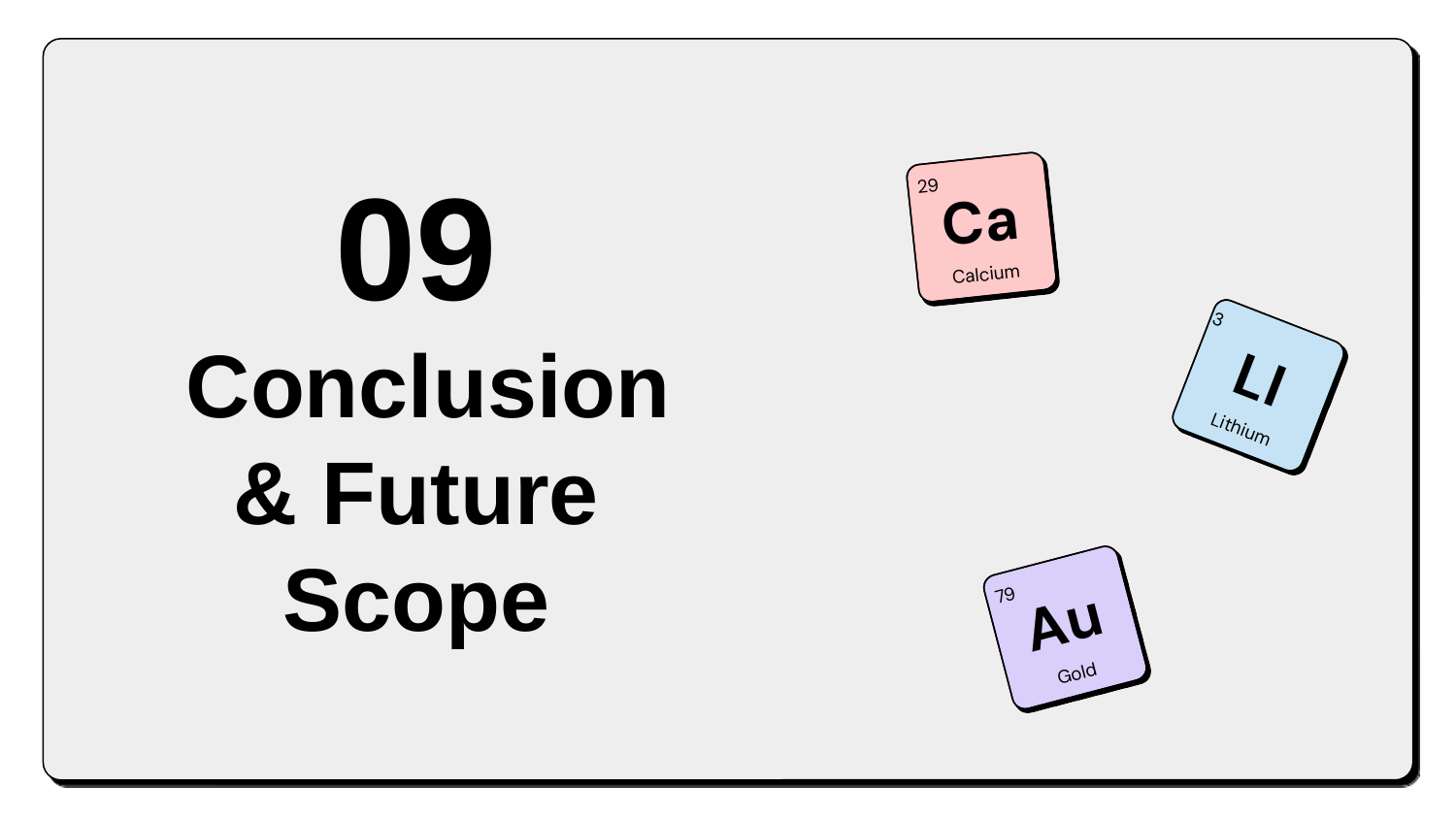

29

Ca
Calcium
# 09 Conclusion & Future Scope
3

LI
Lithium
79

Au
Gold